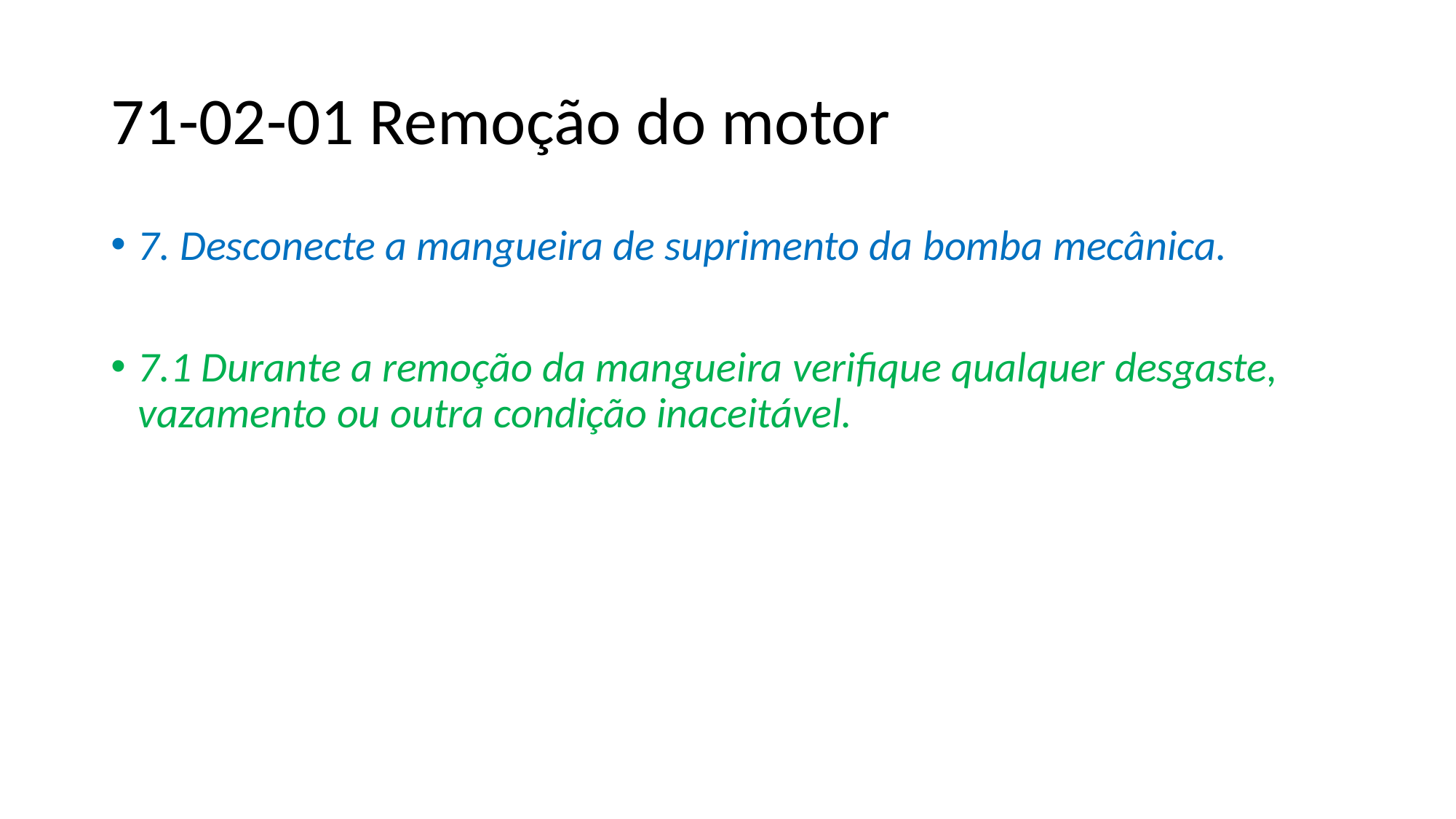

# 71-02-01 Remoção do motor
7. Desconecte a mangueira de suprimento da bomba mecânica.

7.1 Durante a remoção da mangueira verifique qualquer desgaste, vazamento ou outra condição inaceitável.